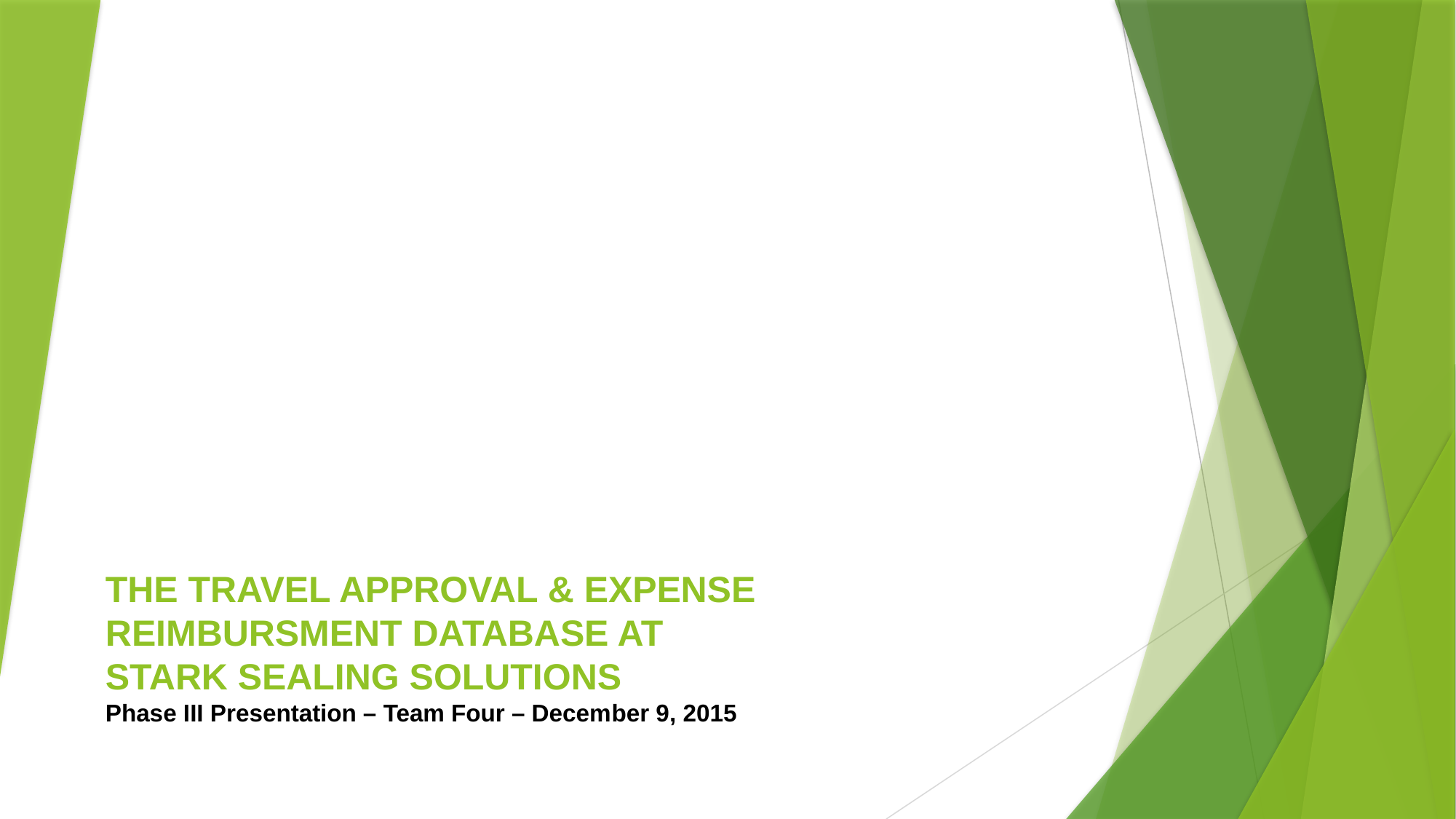

THE TRAVEL APPROVAL & EXPENSE REIMBURSMENT DATABASE AT
STARK SEALING SOLUTIONS
Phase III Presentation – Team Four – December 9, 2015